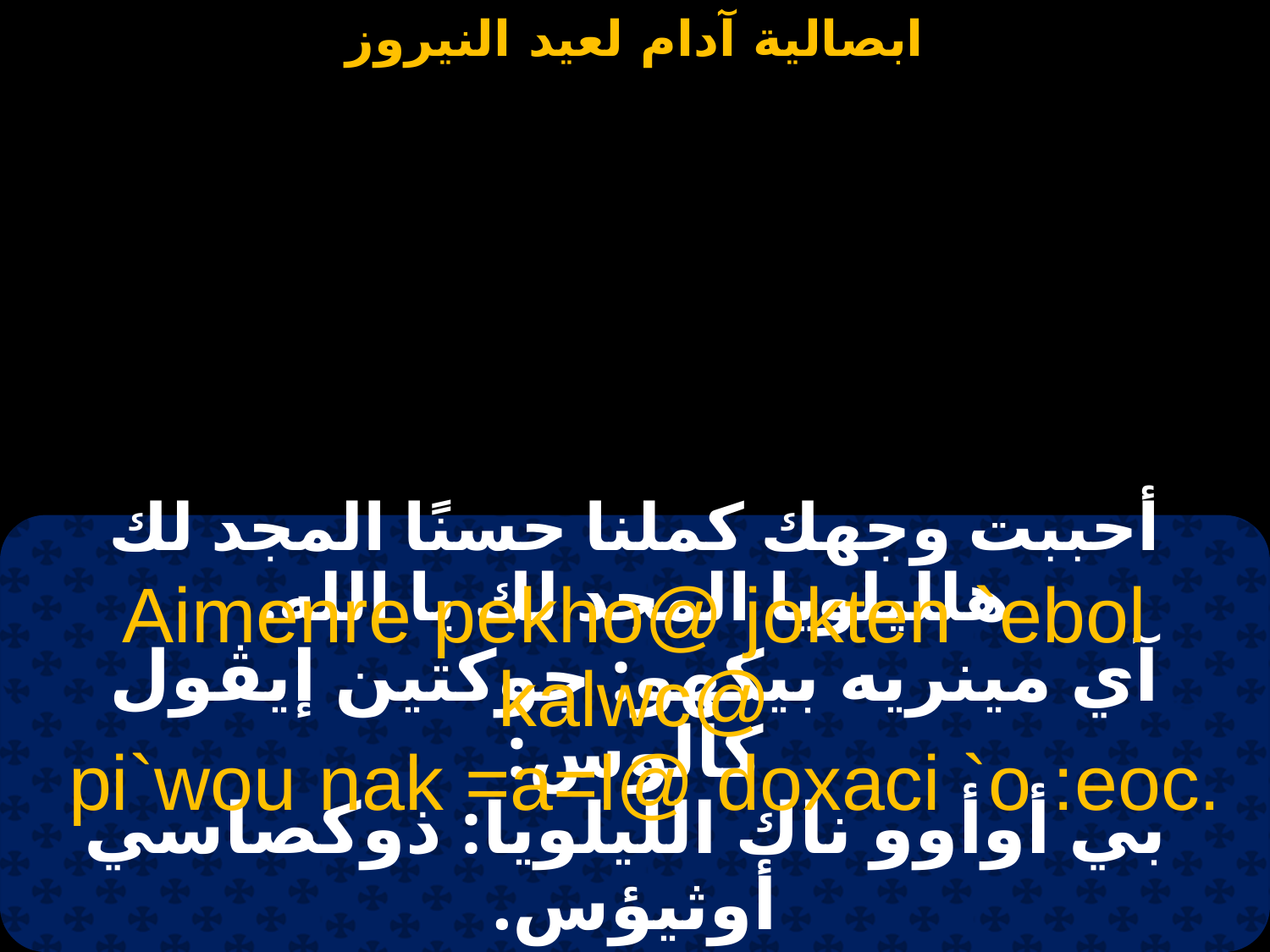

#
أحببت وجهك كملنا حسنًا المجد لك هلليلويا المجد لك يا الله.
Aimenre pekho@ jokten `ebol kalwc@
 pi`wou nak =a=l@ doxaci `o :eoc.
آي مينريه بيكهو: جوكتين إيڤول كالوس:
 بي أوأوو ناك الليلويا: ذوكصاسي أوثيؤس.